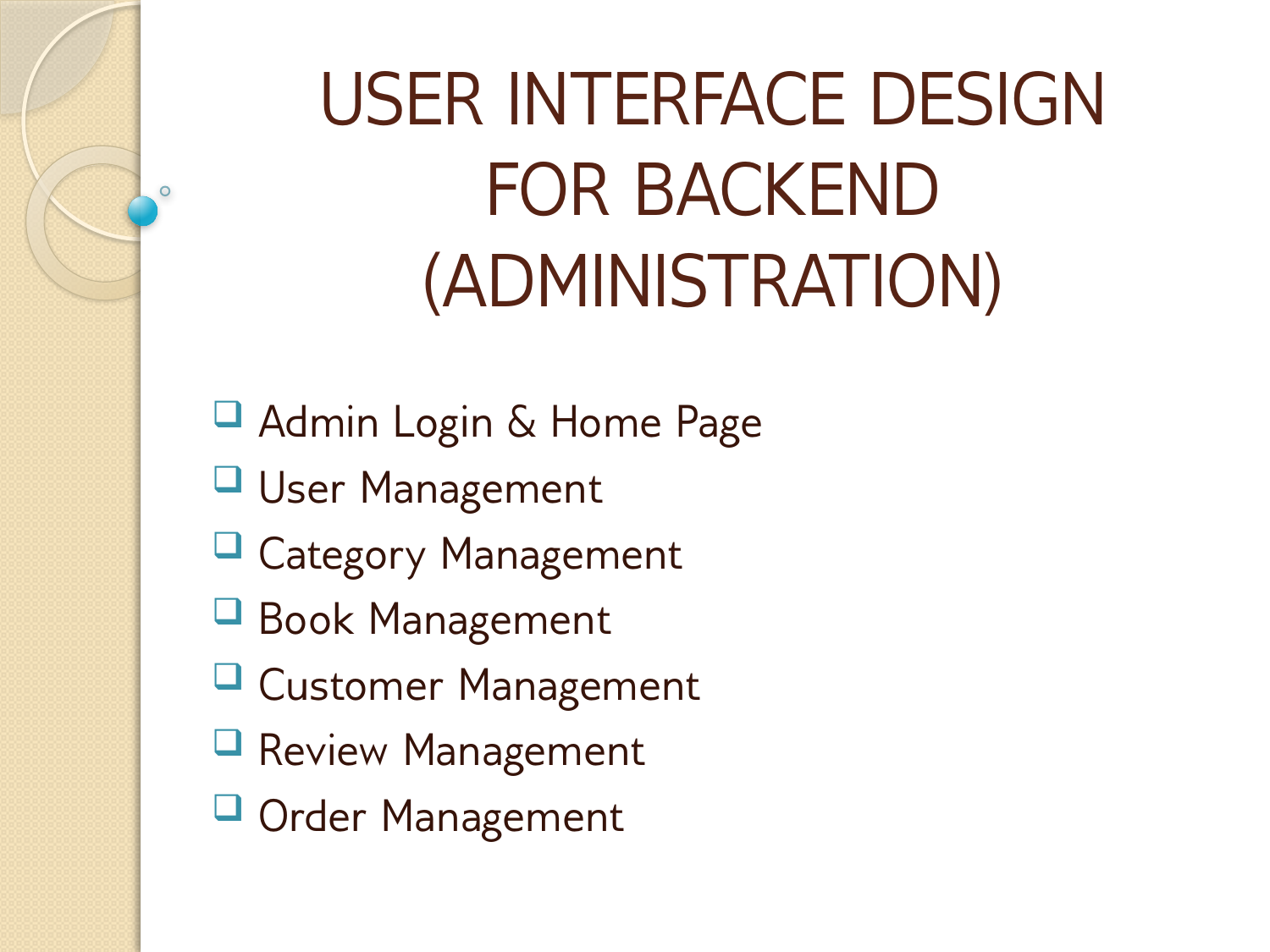

# USER INTERFACE DESIGN FOR BACKEND (ADMINISTRATION)
 Admin Login & Home Page
 User Management
 Category Management
 Book Management
 Customer Management
 Review Management
 Order Management